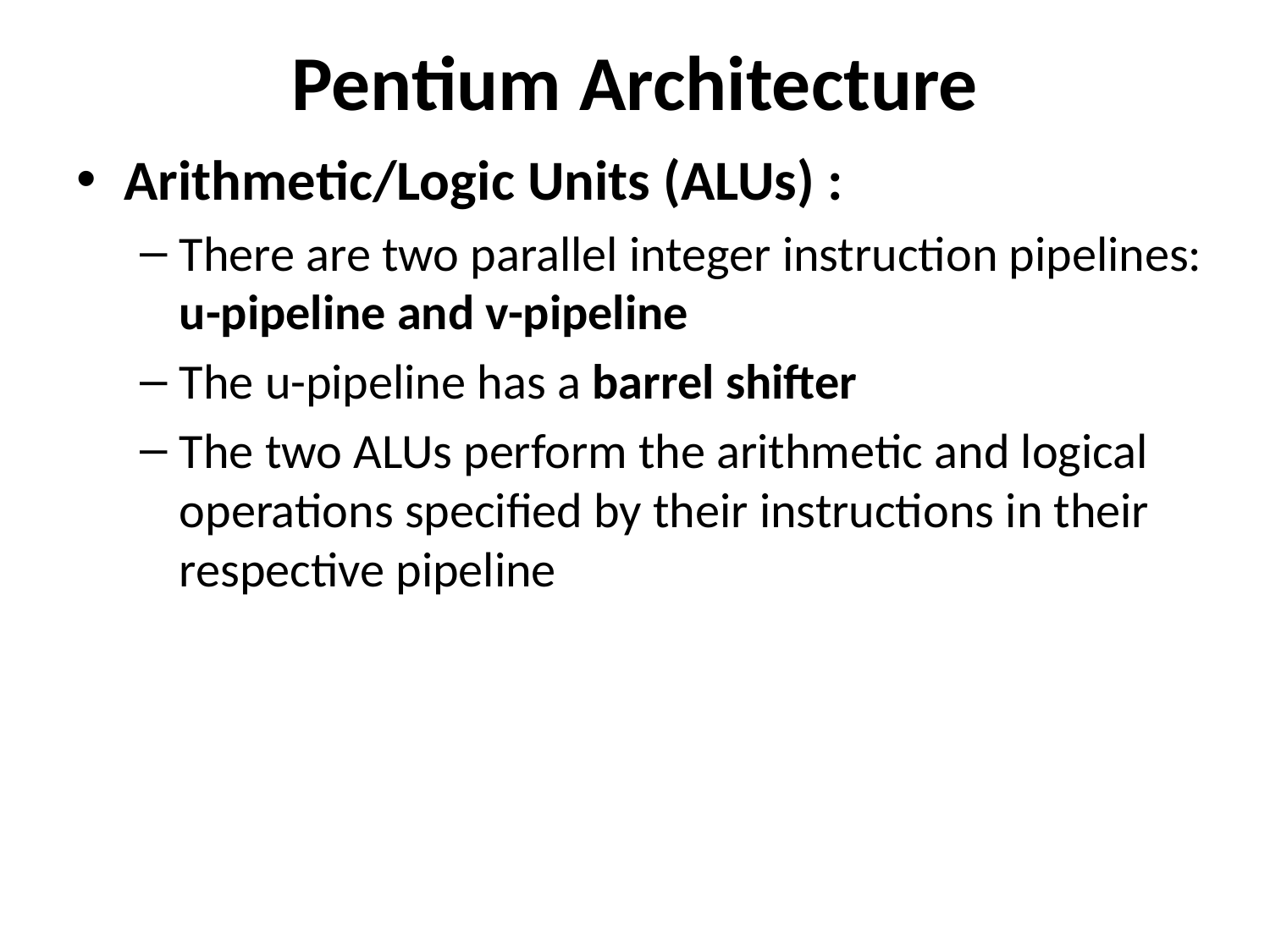

# Pentium Architecture
Arithmetic/Logic Units (ALUs) :
There are two parallel integer instruction pipelines: u-pipeline and v-pipeline
The u-pipeline has a barrel shifter
The two ALUs perform the arithmetic and logical operations specified by their instructions in their respective pipeline